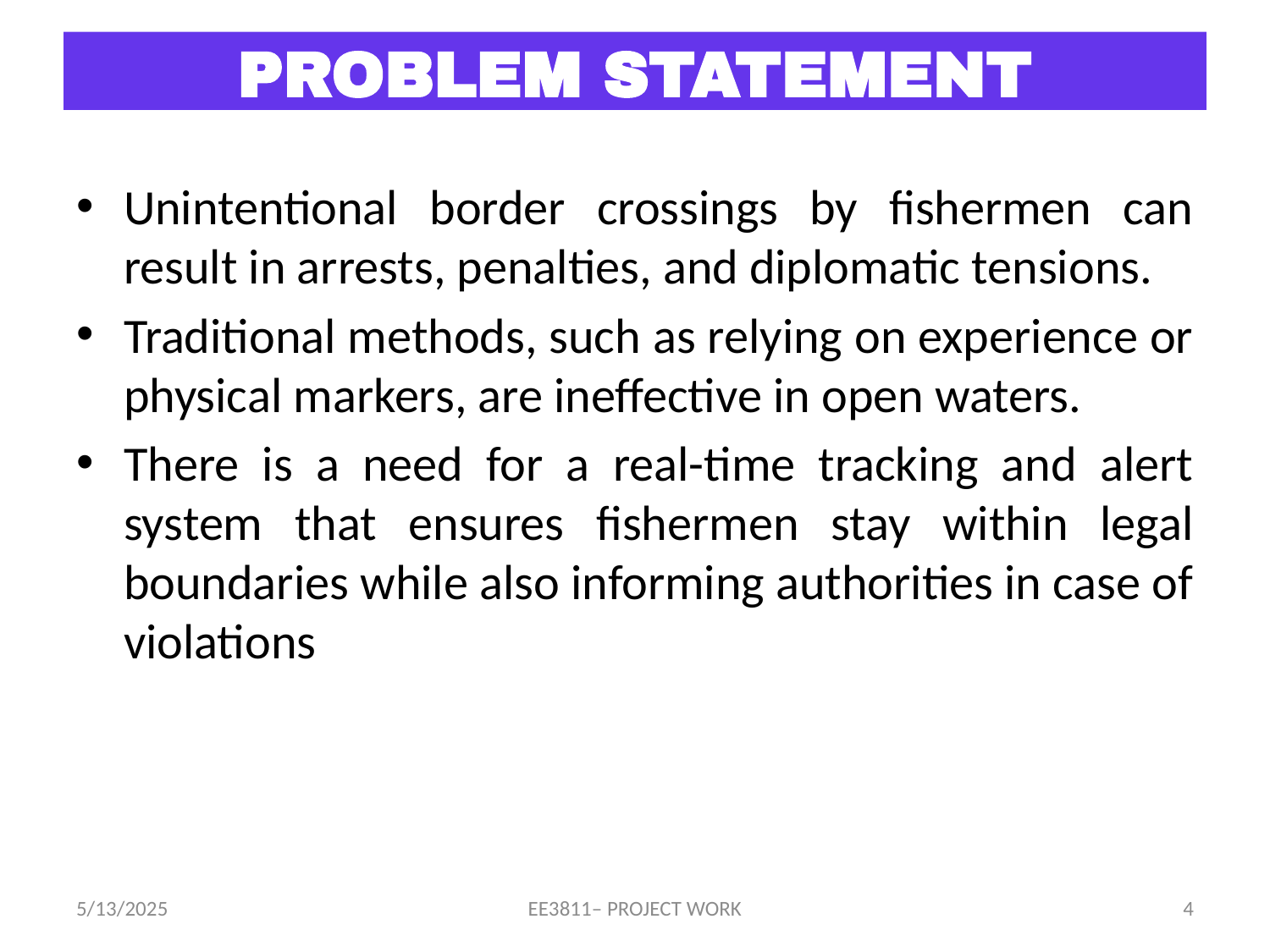

# PROBLEM STATEMENT
Unintentional border crossings by fishermen can result in arrests, penalties, and diplomatic tensions.
Traditional methods, such as relying on experience or physical markers, are ineffective in open waters.
There is a need for a real-time tracking and alert system that ensures fishermen stay within legal boundaries while also informing authorities in case of violations
5/13/2025
EE3811– PROJECT WORK
4